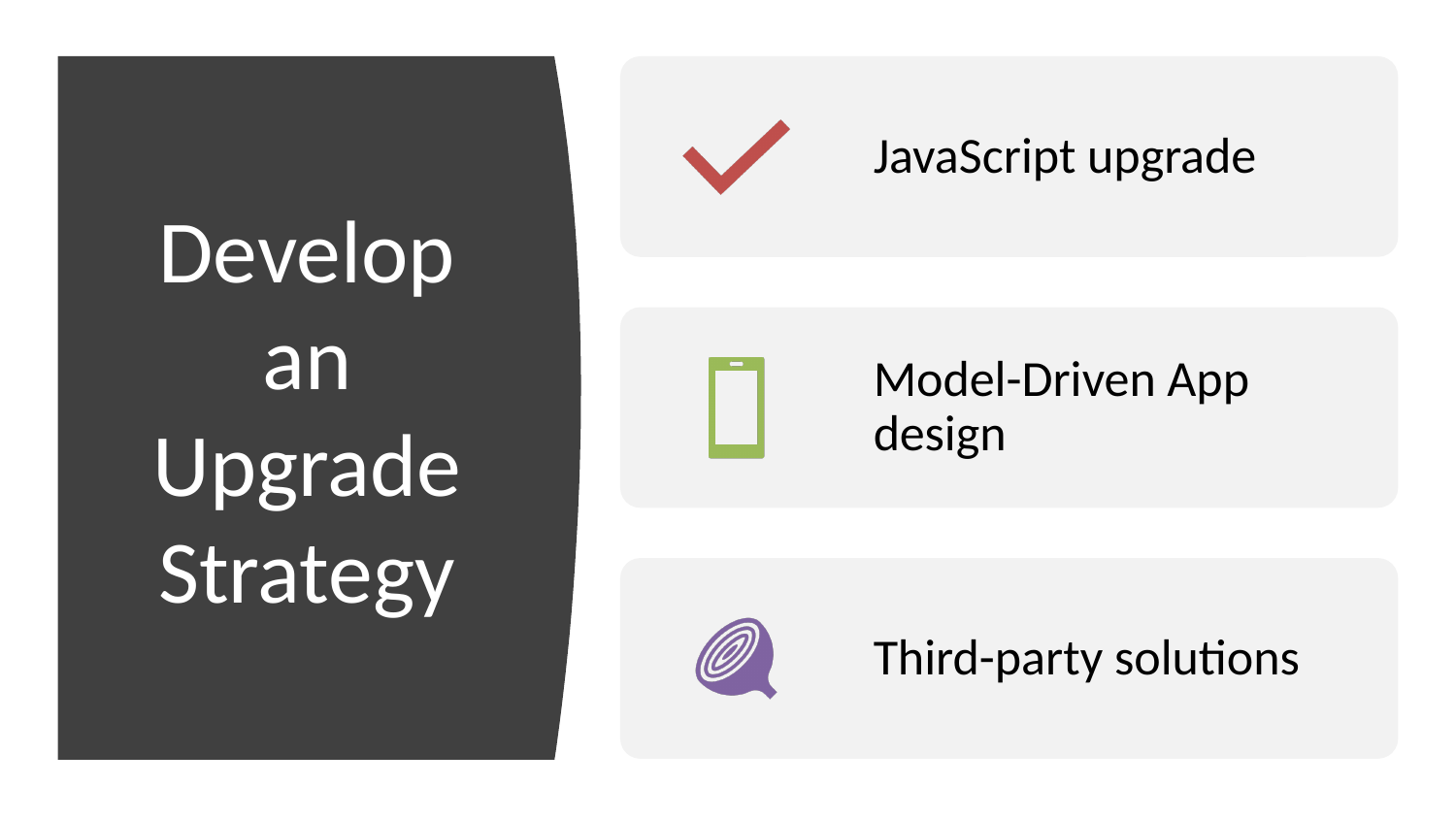

JavaScript upgrade
Model-Driven App design
Third-party solutions
# Develop an Upgrade Strategy